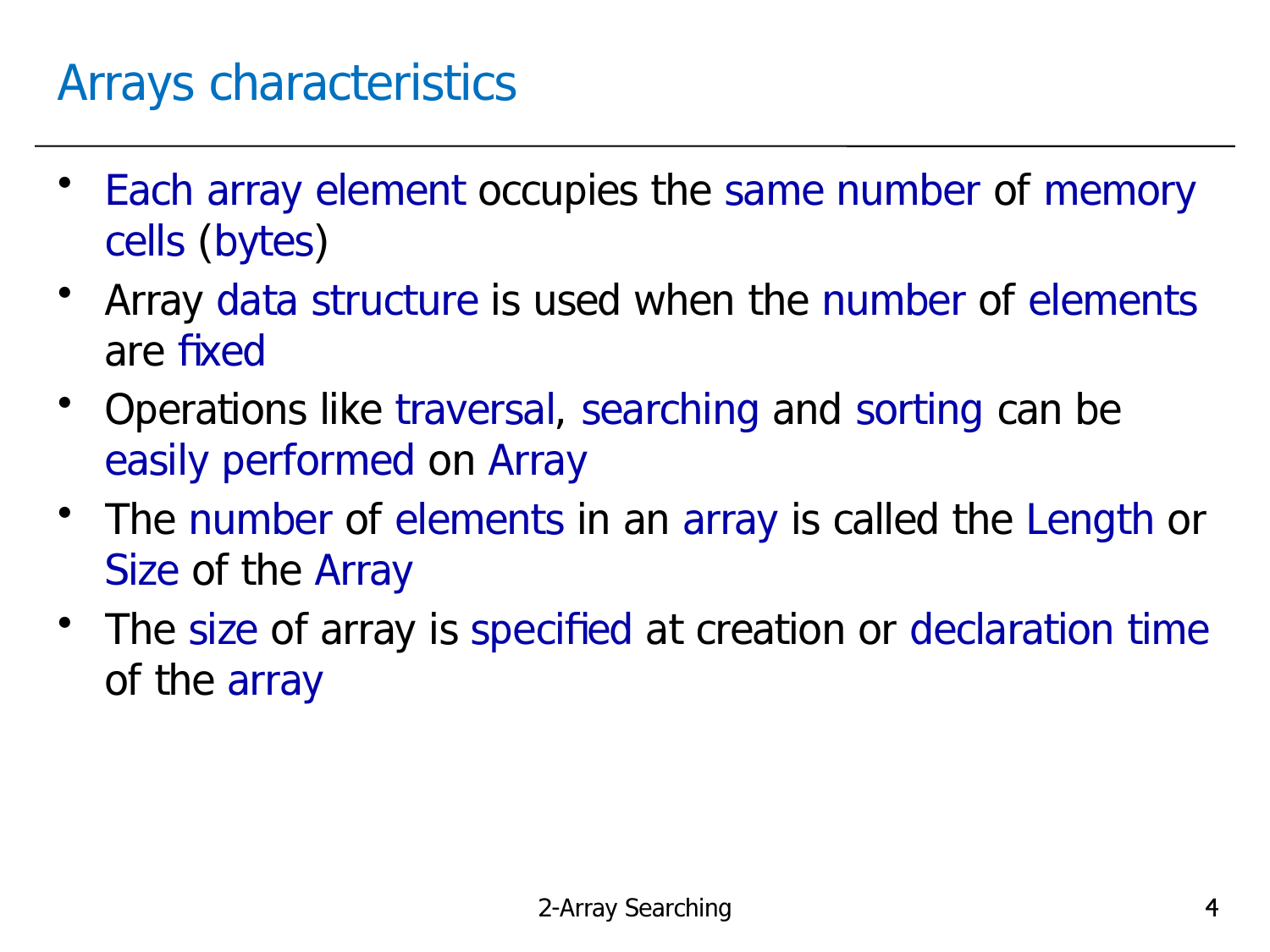

# Arrays characteristics
Each array element occupies the same number of memory cells (bytes)
Array data structure is used when the number of elements are fixed
Operations like traversal, searching and sorting can be easily performed on Array
The number of elements in an array is called the Length or Size of the Array
The size of array is specified at creation or declaration time of the array
2-Array Searching
4